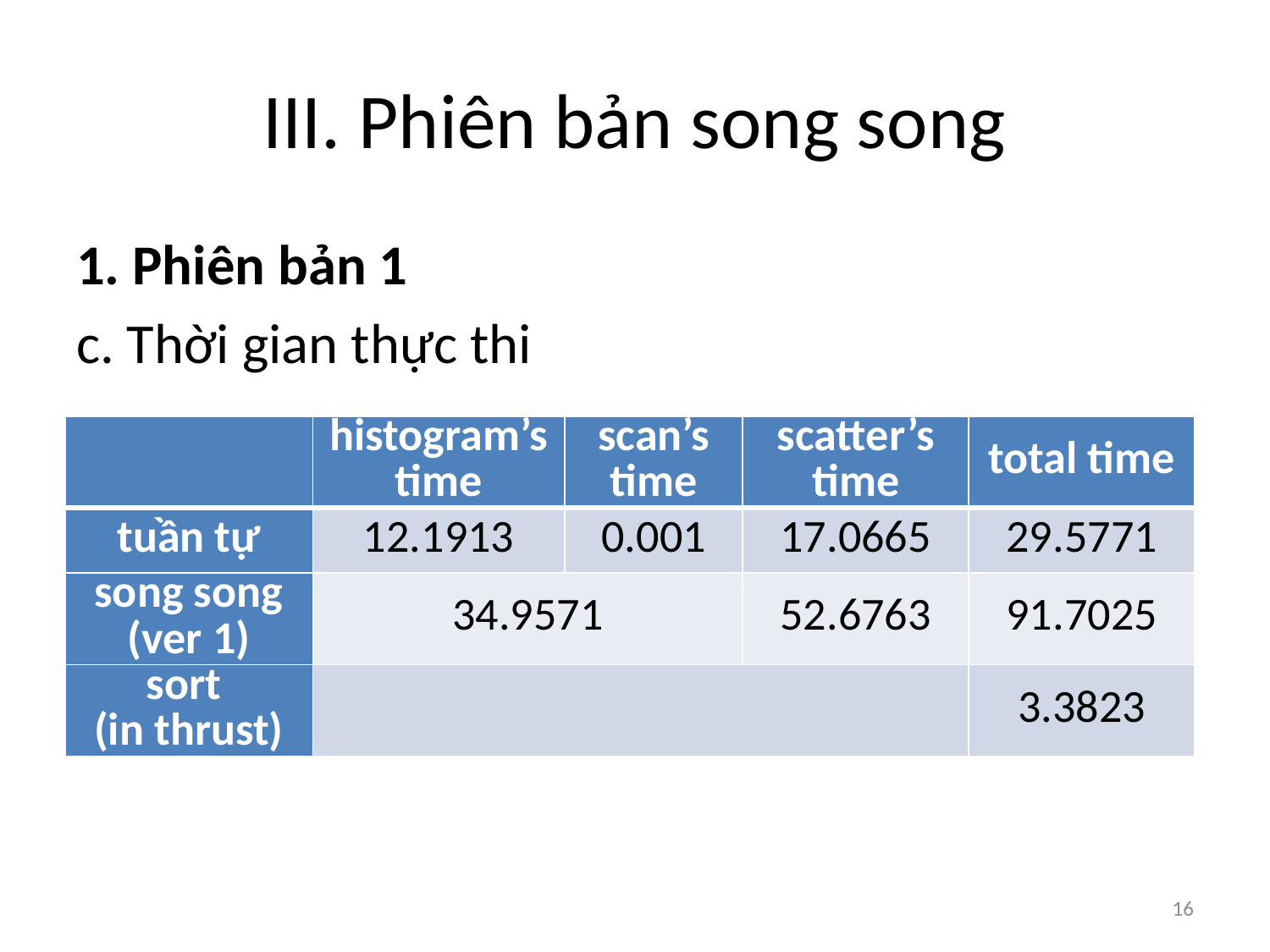

# III. Phiên bản song song
1. Phiên bản 1
c. Thời gian thực thi

|  | histogram’s time | scan’s time | scatter’s time | total time |
| --- | --- | --- | --- | --- |
| tuần tự | 12.1913 | 0.001 | 17.0665 | 29.5771 |
| song song (ver 1) | 34.9571 |  | 52.6763 | 91.7025 |
| sort (in thrust) |  |  |  | 3.3823 |
16